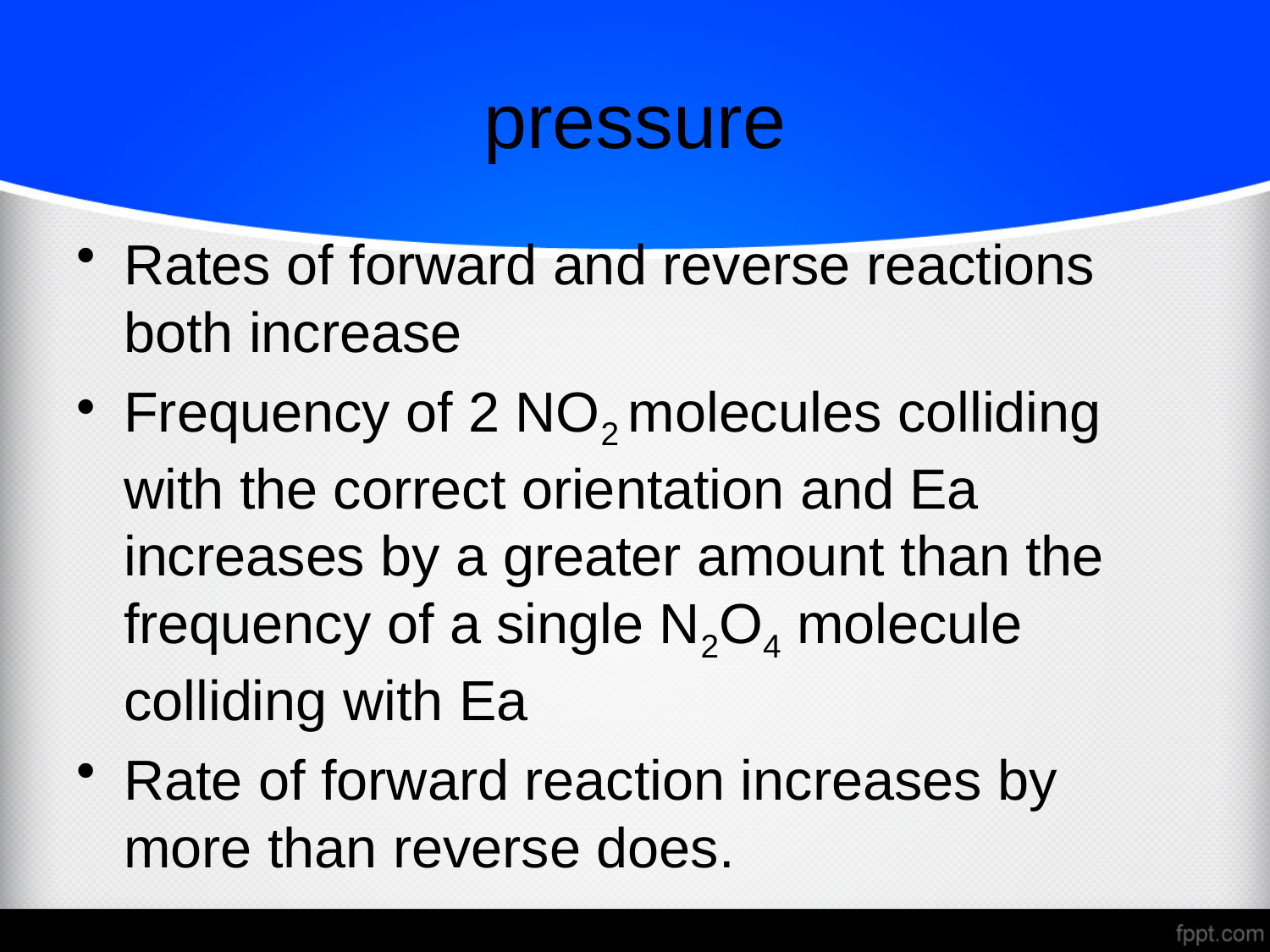

# pressure
Rates of forward and reverse reactions both increase
Frequency of 2 NO2 molecules colliding with the correct orientation and Ea increases by a greater amount than the frequency of a single N2O4 molecule colliding with Ea
Rate of forward reaction increases by more than reverse does.